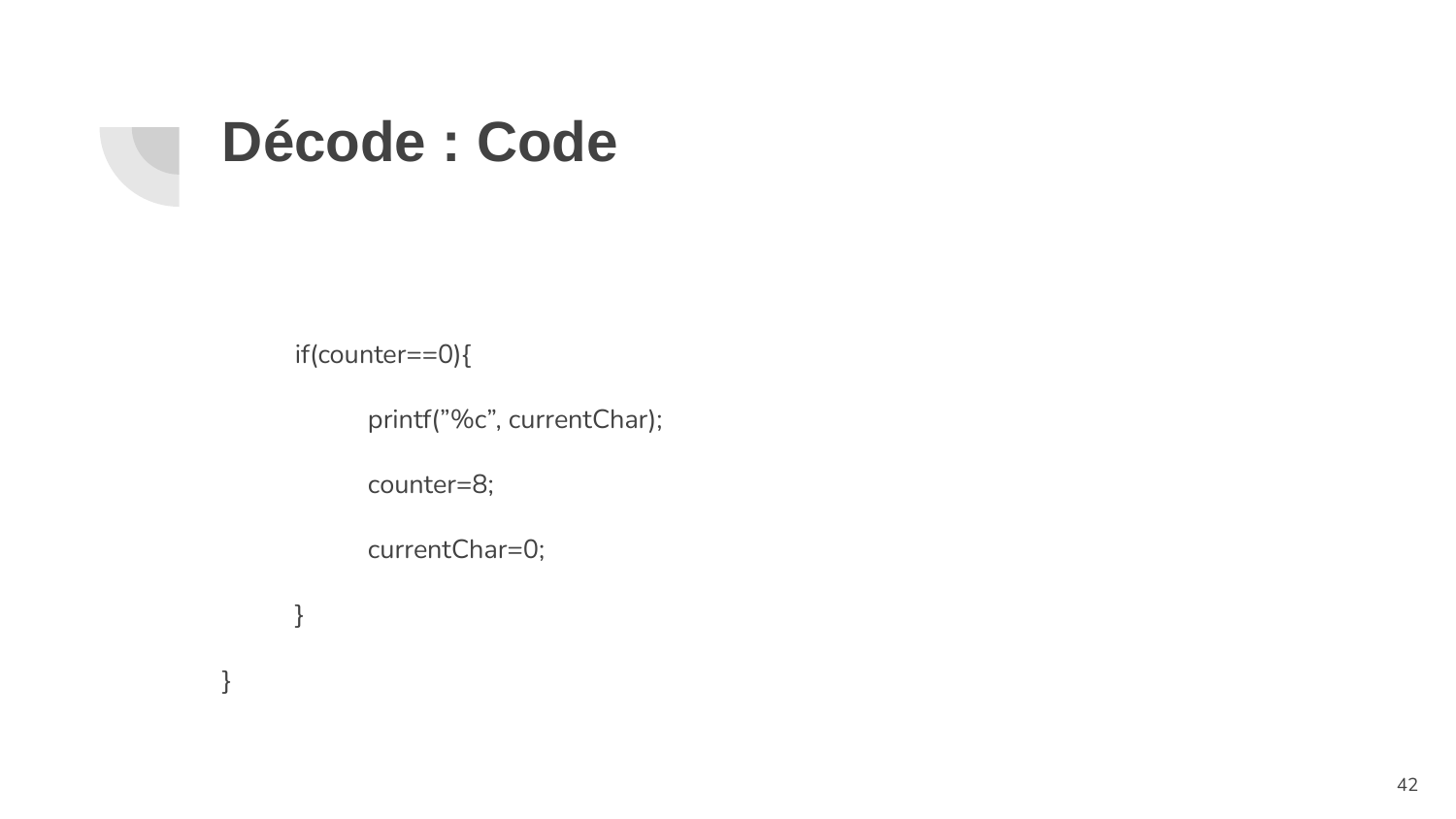

# Décode : Code
if(counter==0){
printf(”%c”, currentChar);
counter=8;
currentChar=0;
}
}
42